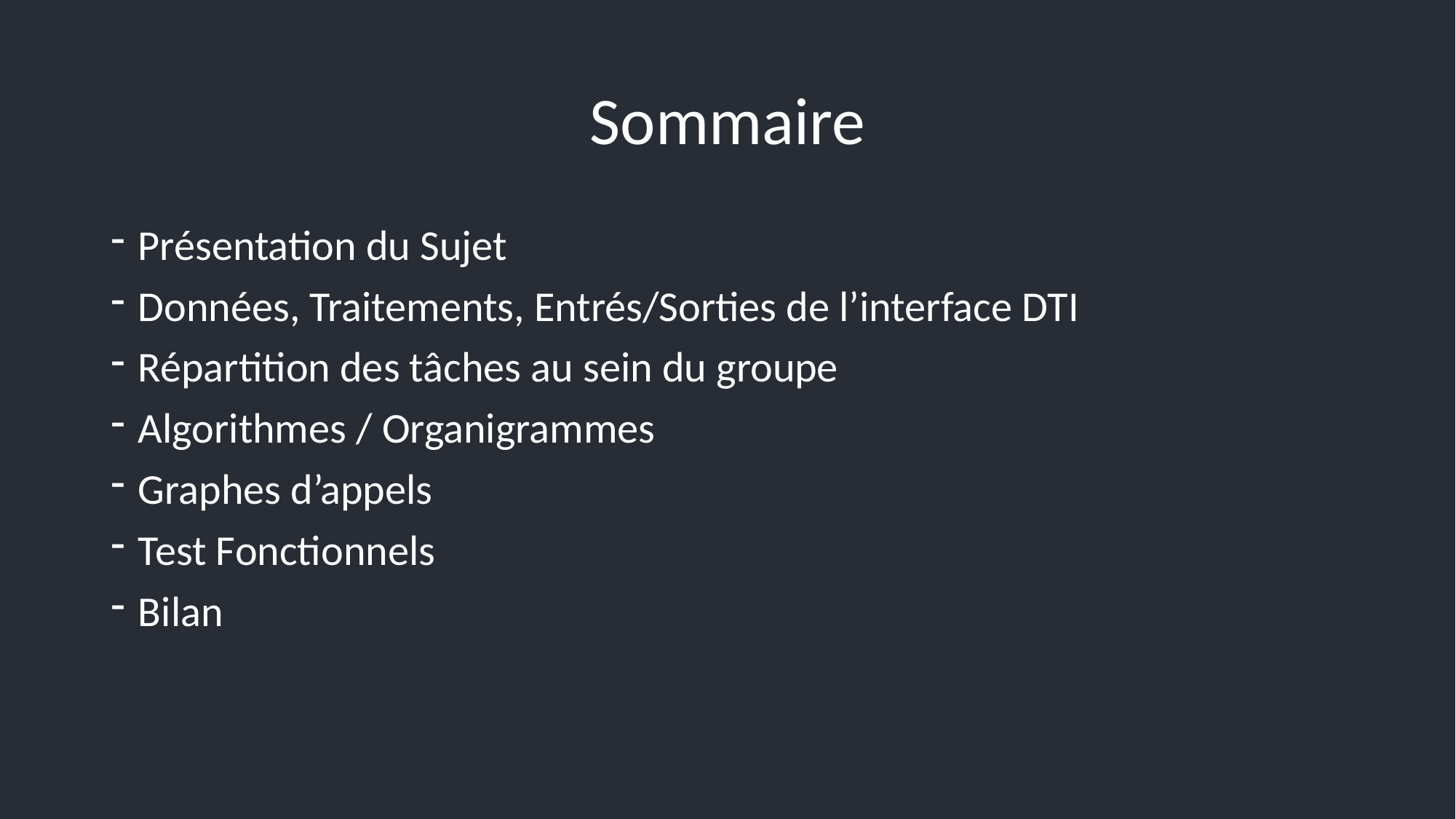

# Sommaire
Présentation du Sujet
Données, Traitements, Entrés/Sorties de l’interface DTI
Répartition des tâches au sein du groupe
Algorithmes / Organigrammes
Graphes d’appels
Test Fonctionnels
Bilan